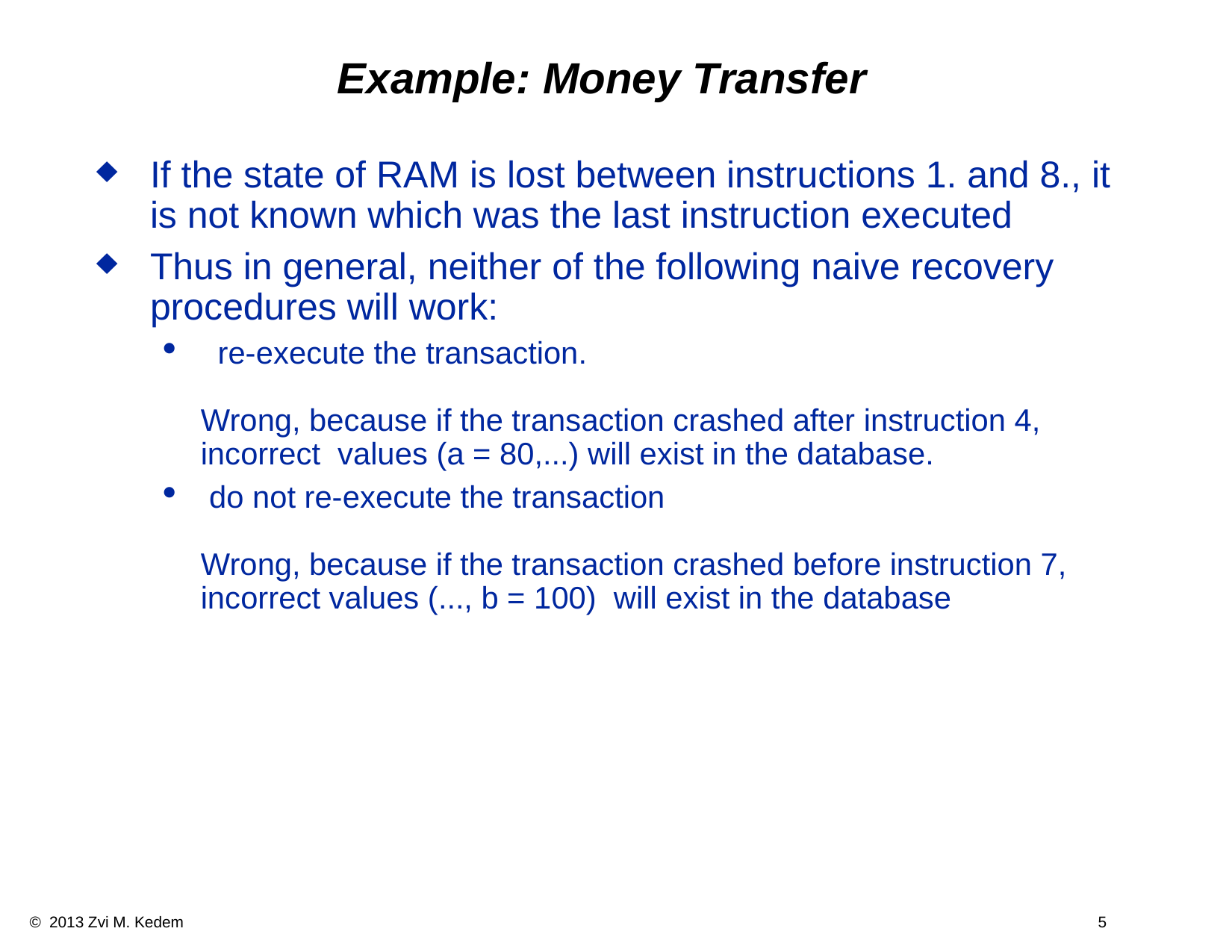

Example: Money Transfer
If the state of RAM is lost between instructions 1. and 8., it is not known which was the last instruction executed
Thus in general, neither of the following naive recovery procedures will work:
  re-execute the transaction.
Wrong, because if the transaction crashed after instruction 4,  incorrect  values (a = 80,...) will exist in the database.
 do not re-execute the transaction
Wrong, because if the transaction crashed before instruction 7, incorrect values (..., b = 100)  will exist in the database